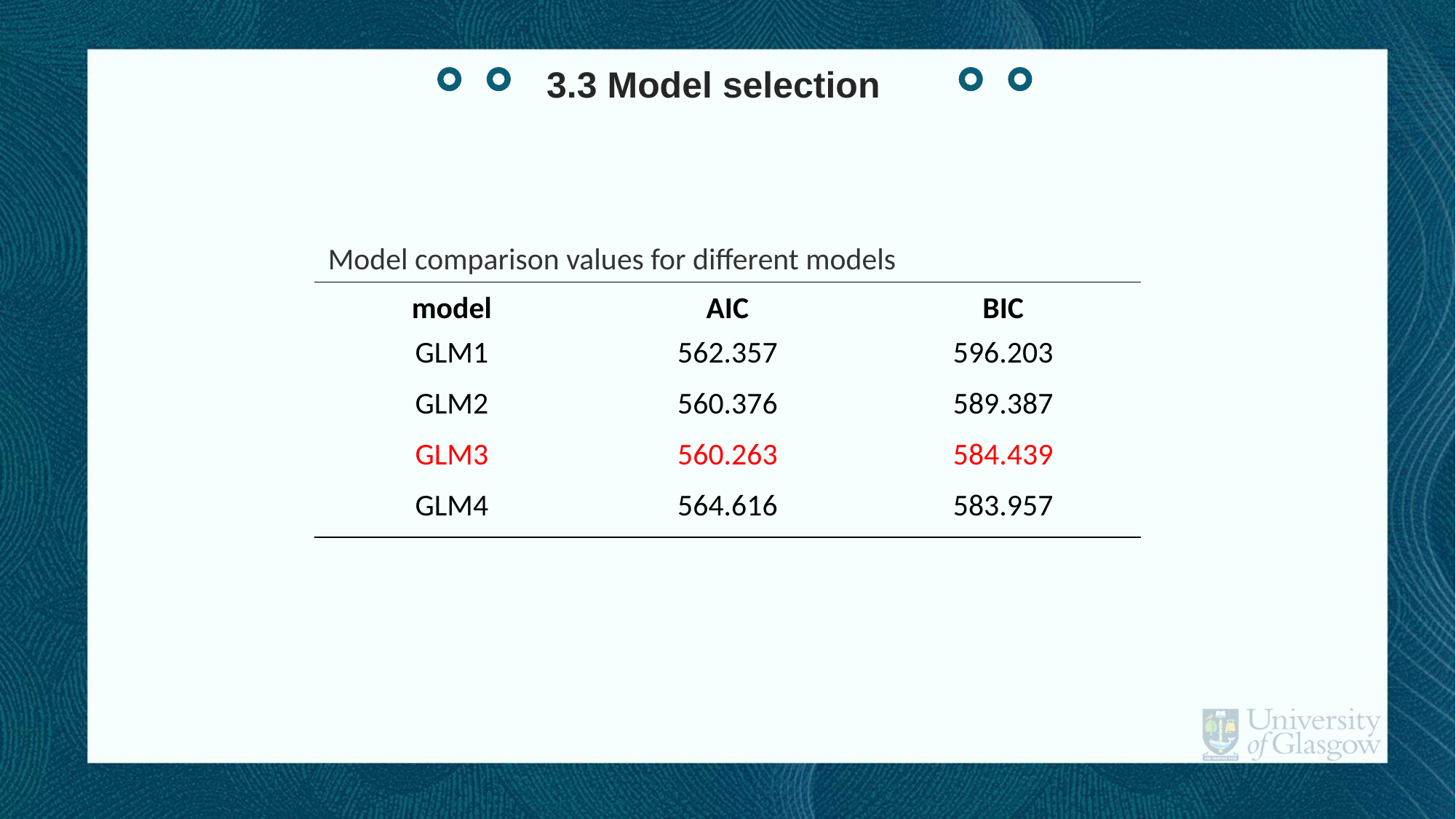

3.3 Model selection

Model comparison values for different models
| model | AIC | BIC |
| --- | --- | --- |
| GLM1 | 562.357 | 596.203 |
| GLM2 | 560.376 | 589.387 |
| GLM3 | 560.263 | 584.439 |
| GLM4 | 564.616 | 583.957 |